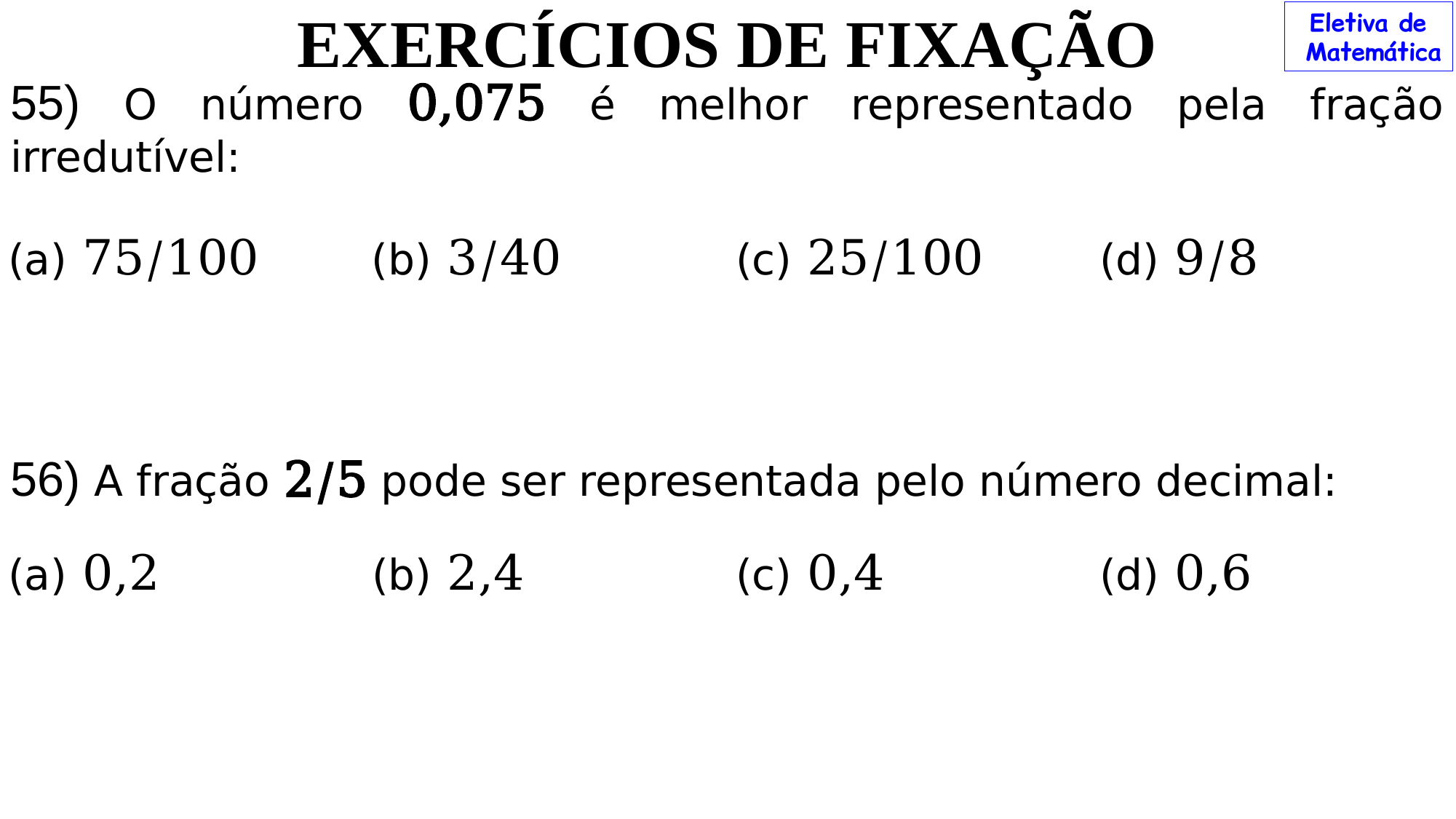

EXERCÍCIOS DE FIXAÇÃO
Eletiva de
 Matemática
55) O número 0,075 é melhor representado pela fração irredutível:
| (a) 75/100 | (b) 3/40 | (c) 25/100 | (d) 9/8 |
| --- | --- | --- | --- |
56) A fração 2/5 pode ser representada pelo número decimal:
| (a) 0,2 | (b) 2,4 | (c) 0,4 | (d) 0,6 |
| --- | --- | --- | --- |